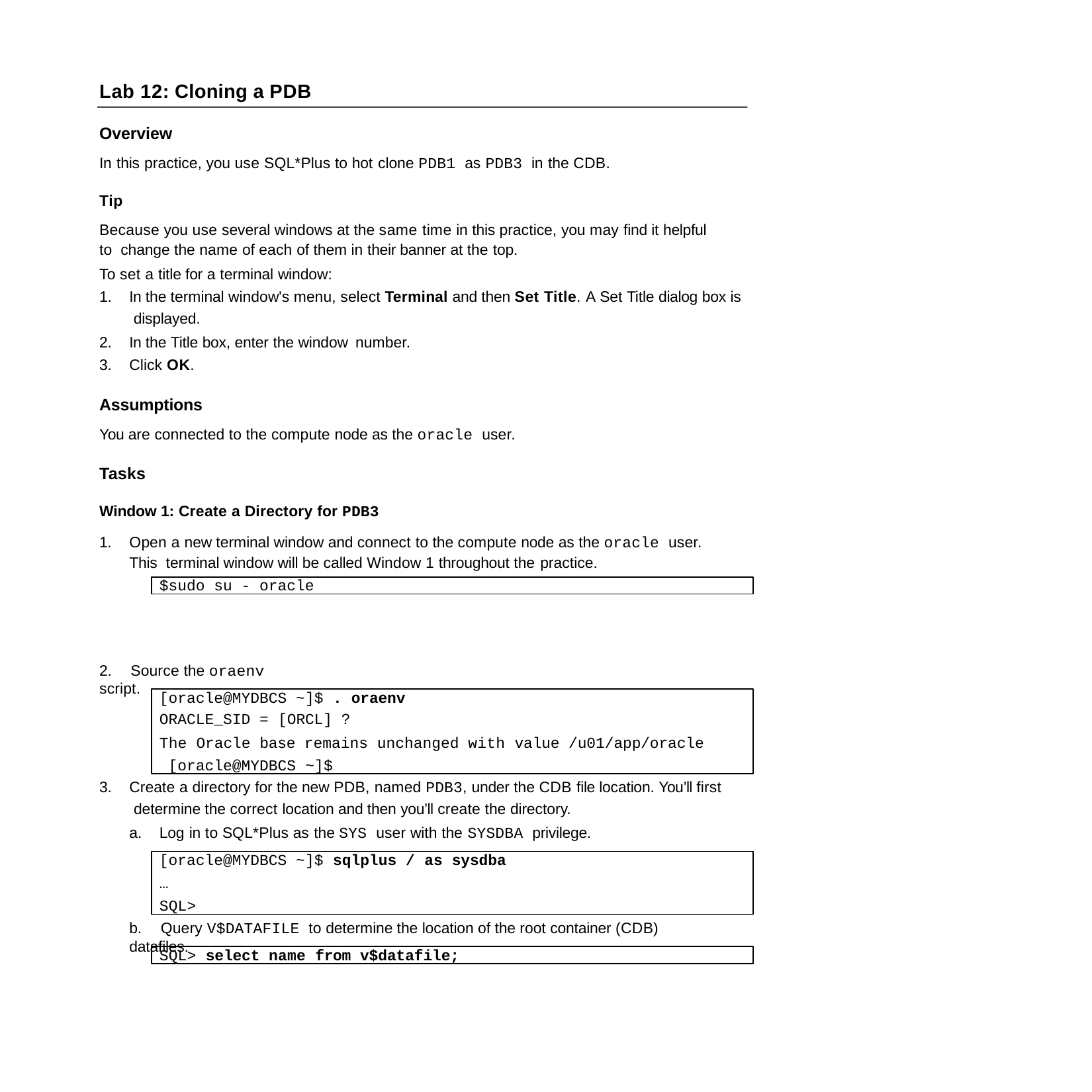

Lab 12: Cloning a PDB

Overview
In this practice, you use SQL*Plus to hot clone PDB1 as PDB3 in the CDB.

Tip
Because you use several windows at the same time in this practice, you may find it helpful to  change the name of each of them in their banner at the top.
To set a title for a terminal window:
In the terminal window's menu, select Terminal and then Set Title. A Set Title dialog box is  displayed.
In the Title box, enter the window number.
Click OK.

Assumptions
You are connected to the compute node as the oracle user.

Tasks

Window 1: Create a Directory for PDB3
1.	Open a new terminal window and connect to the compute node as the oracle user. This  terminal window will be called Window 1 throughout the practice.

$sudo su - oracle
2.	Source the oraenv script.
[oracle@MYDBCS ~]$ . oraenv
ORACLE_SID = [ORCL] ?
The Oracle base remains unchanged with value /u01/app/oracle  [oracle@MYDBCS ~]$
Create a directory for the new PDB, named PDB3, under the CDB file location. You’ll first  determine the correct location and then you’ll create the directory.
Log in to SQL*Plus as the SYS user with the SYSDBA privilege.
[oracle@MYDBCS ~]$ sqlplus / as sysdba
…  SQL>
b.	Query V$DATAFILE to determine the location of the root container (CDB) datafiles.
SQL> select name from v$datafile;